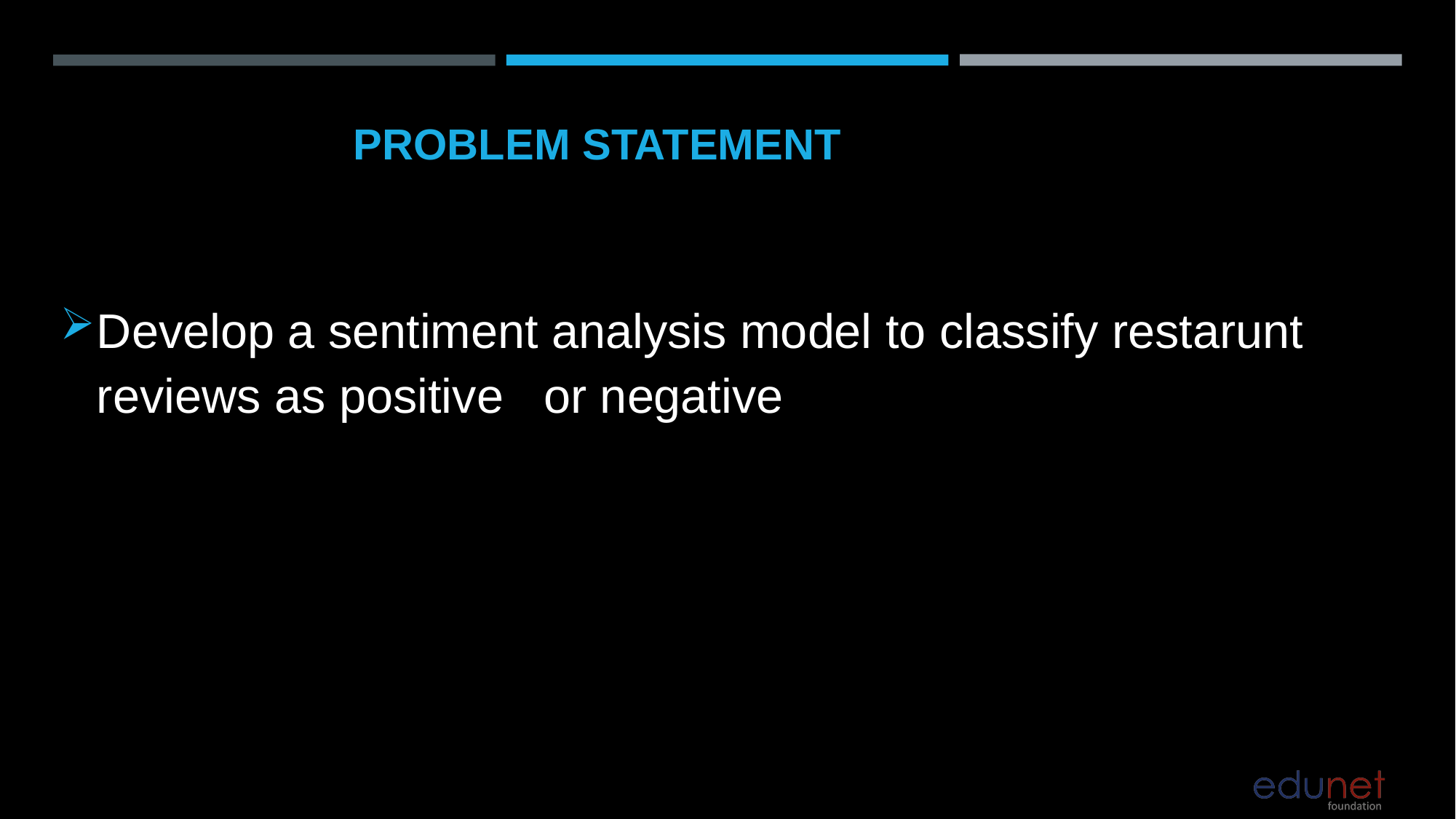

# Problem Statement
Develop a sentiment analysis model to classify restarunt reviews as positive   or negative